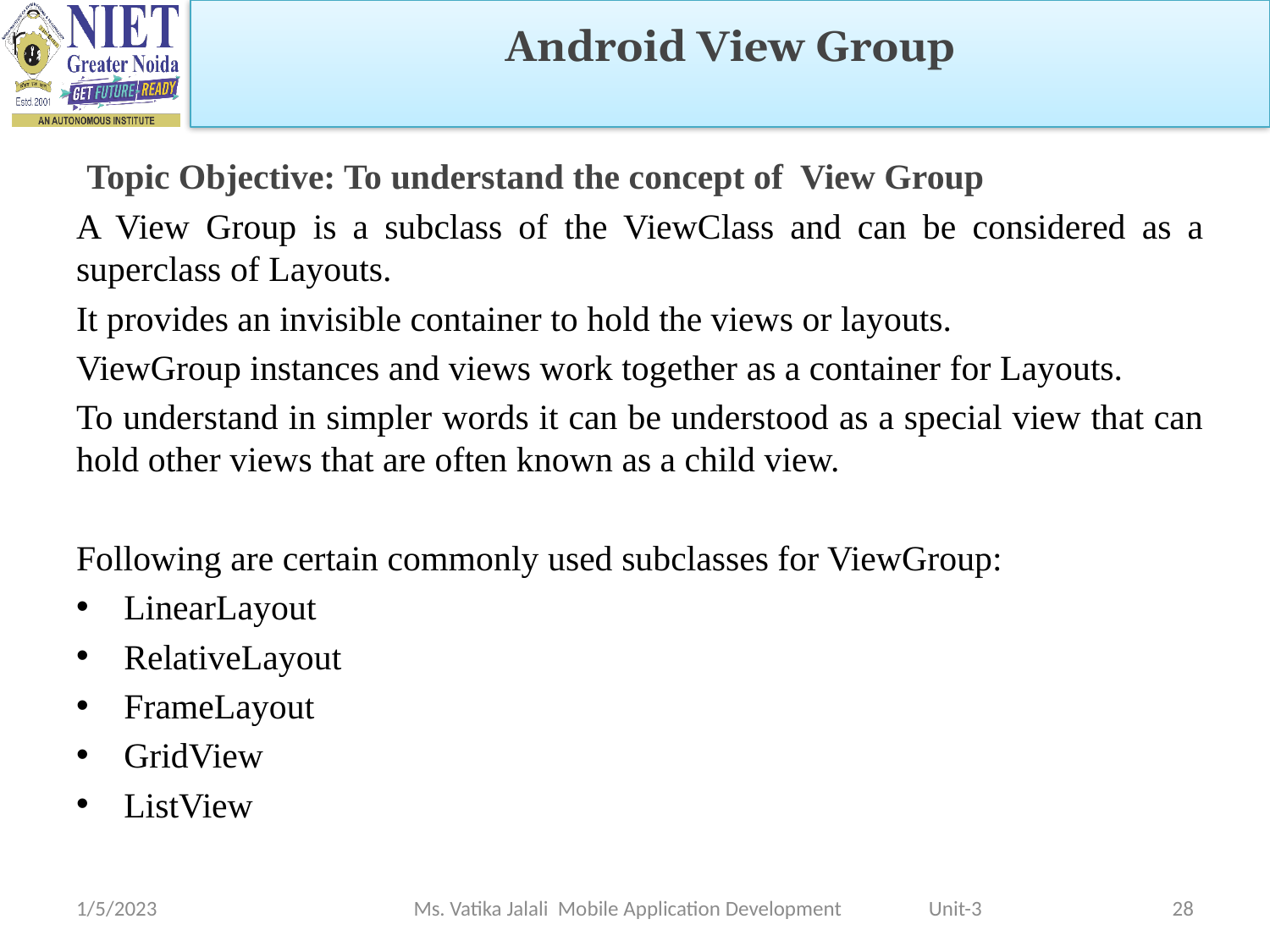

Android View Group

Topic Objective: To understand the concept of  View Group
A View Group is a subclass of the ViewClass and can be considered as a superclass of Layouts.
It provides an invisible container to hold the views or layouts.
ViewGroup instances and views work together as a container for Layouts.
To understand in simpler words it can be understood as a special view that can hold other views that are often known as a child view.

Following are certain commonly used subclasses for ViewGroup:
LinearLayout
RelativeLayout
FrameLayout
GridView
ListView

1/5/2023
Ms. Vatika Jalali  Mobile Application Development                  Unit-3
28